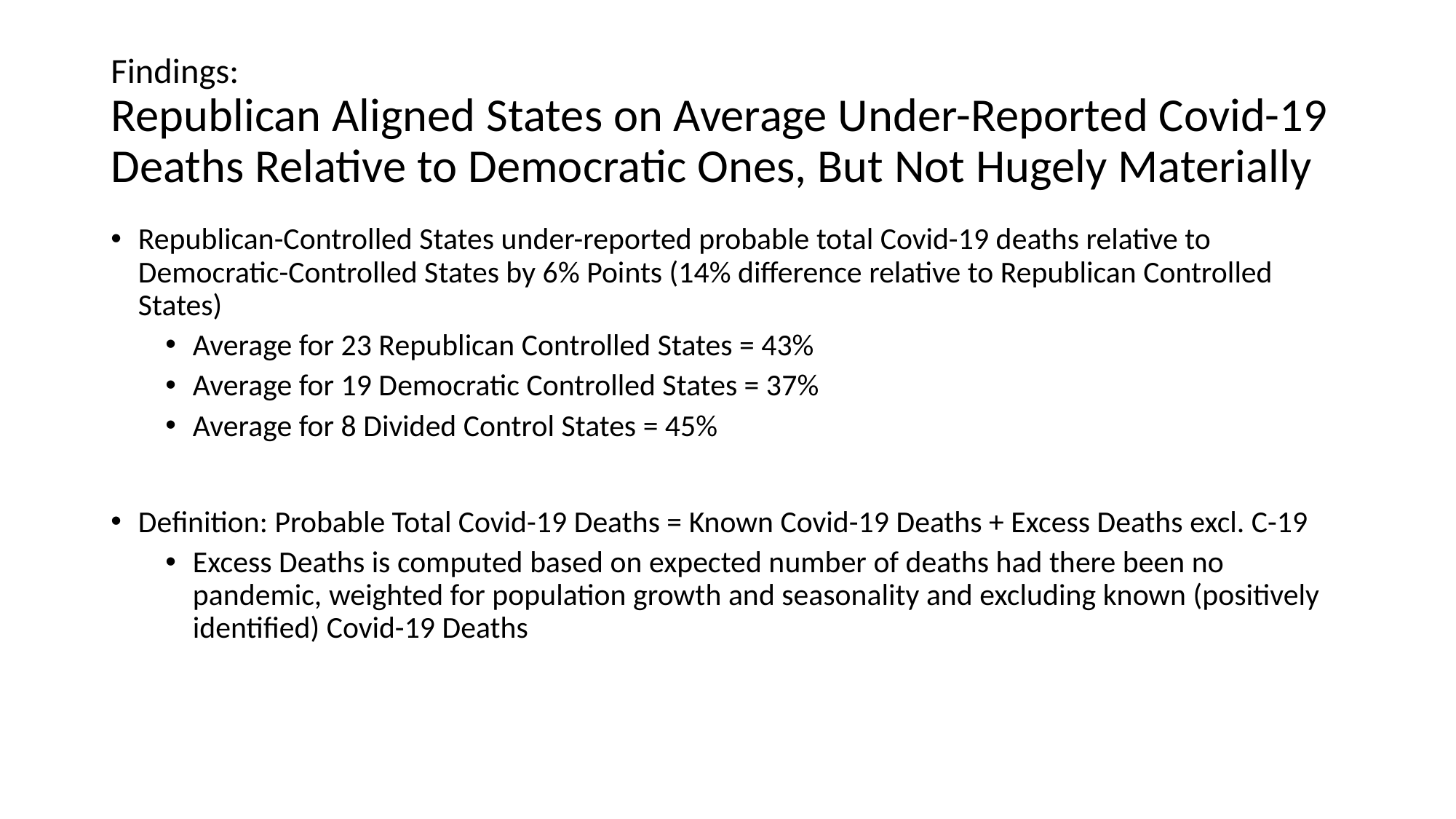

# Findings: Republican Aligned States on Average Under-Reported Covid-19 Deaths Relative to Democratic Ones, But Not Hugely Materially
Republican-Controlled States under-reported probable total Covid-19 deaths relative to Democratic-Controlled States by 6% Points (14% difference relative to Republican Controlled States)
Average for 23 Republican Controlled States = 43%
Average for 19 Democratic Controlled States = 37%
Average for 8 Divided Control States = 45%

Definition: Probable Total Covid-19 Deaths = Known Covid-19 Deaths + Excess Deaths excl. C-19
Excess Deaths is computed based on expected number of deaths had there been no pandemic, weighted for population growth and seasonality and excluding known (positively identified) Covid-19 Deaths